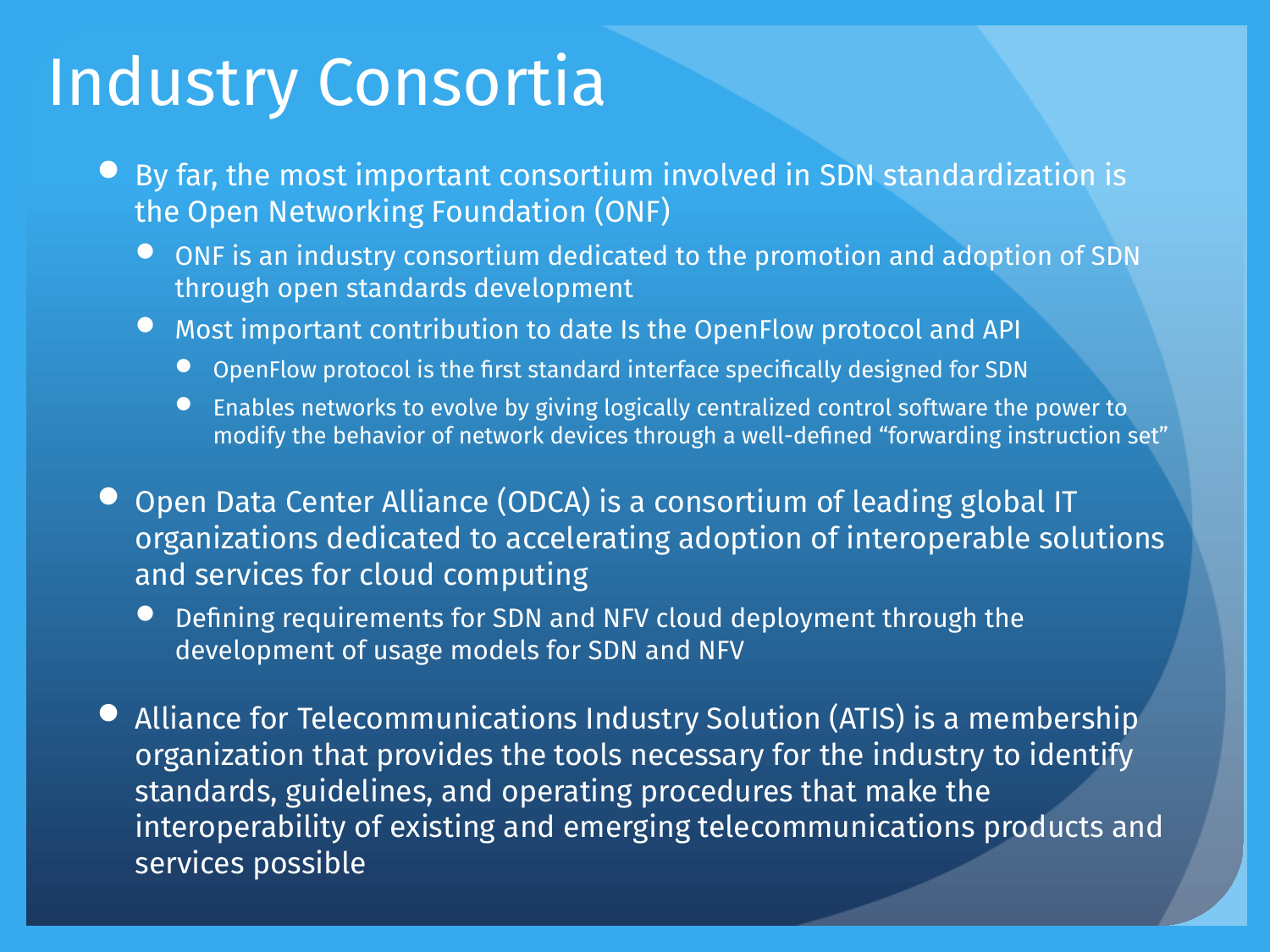

# Industry Consortia
By far, the most important consortium involved in SDN standardization is the Open Networking Foundation (ONF)
ONF is an industry consortium dedicated to the promotion and adoption of SDN through open standards development
Most important contribution to date Is the OpenFlow protocol and API
OpenFlow protocol is the first standard interface specifically designed for SDN
Enables networks to evolve by giving logically centralized control software the power to modify the behavior of network devices through a well-defined “forwarding instruction set”
Open Data Center Alliance (ODCA) is a consortium of leading global IT organizations dedicated to accelerating adoption of interoperable solutions and services for cloud computing
Defining requirements for SDN and NFV cloud deployment through the development of usage models for SDN and NFV
Alliance for Telecommunications Industry Solution (ATIS) is a membership organization that provides the tools necessary for the industry to identify standards, guidelines, and operating procedures that make the interoperability of existing and emerging telecommunications products and services possible